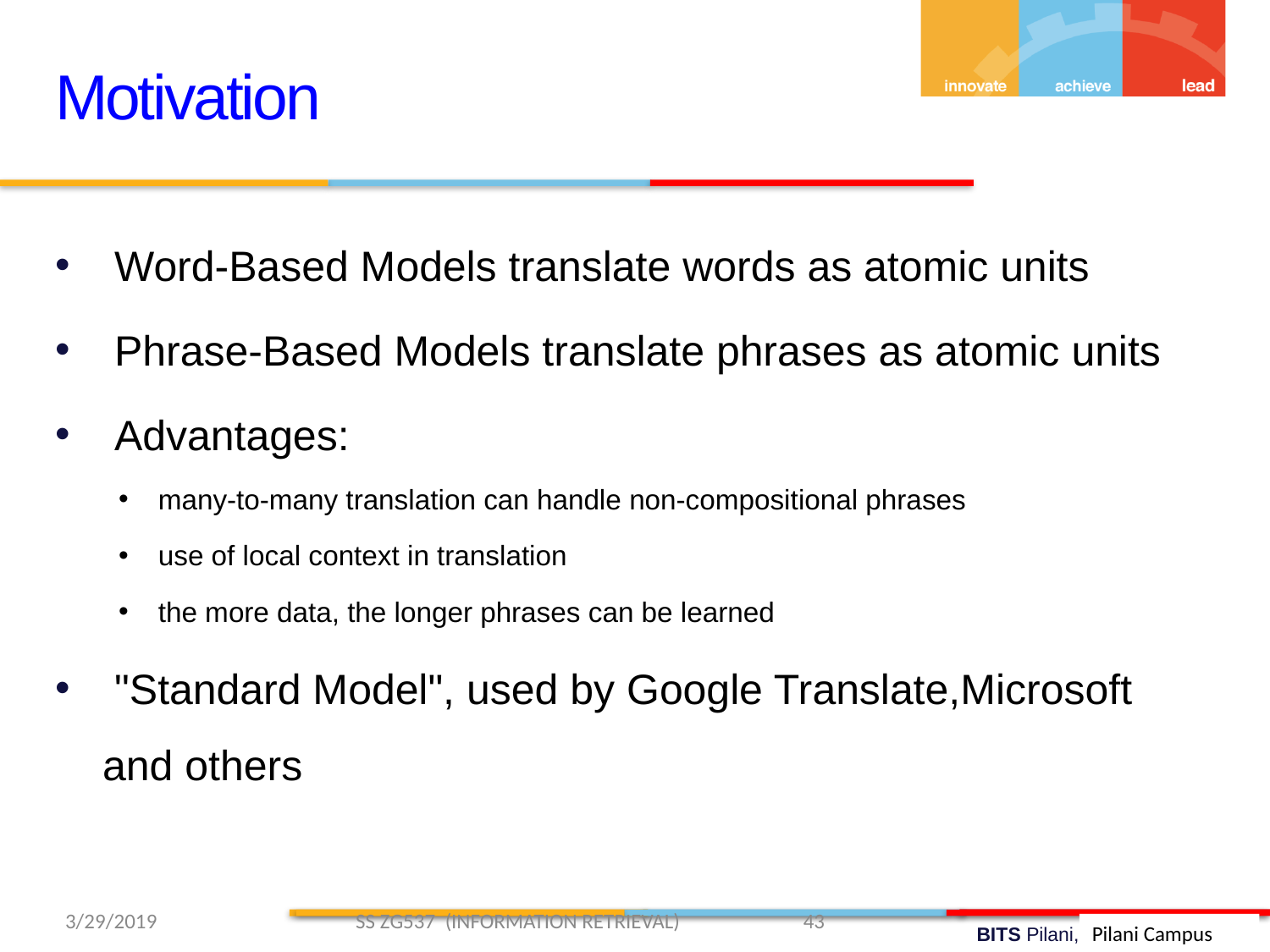

Motivation
 Word-Based Models translate words as atomic units
 Phrase-Based Models translate phrases as atomic units
 Advantages:
many-to-many translation can handle non-compositional phrases
use of local context in translation
the more data, the longer phrases can be learned
 "Standard Model", used by Google Translate,Microsoft and others
3/29/2019                                         SS ZG537  (INFORMATION RETRIEVAL)                         43
Pilani Campus